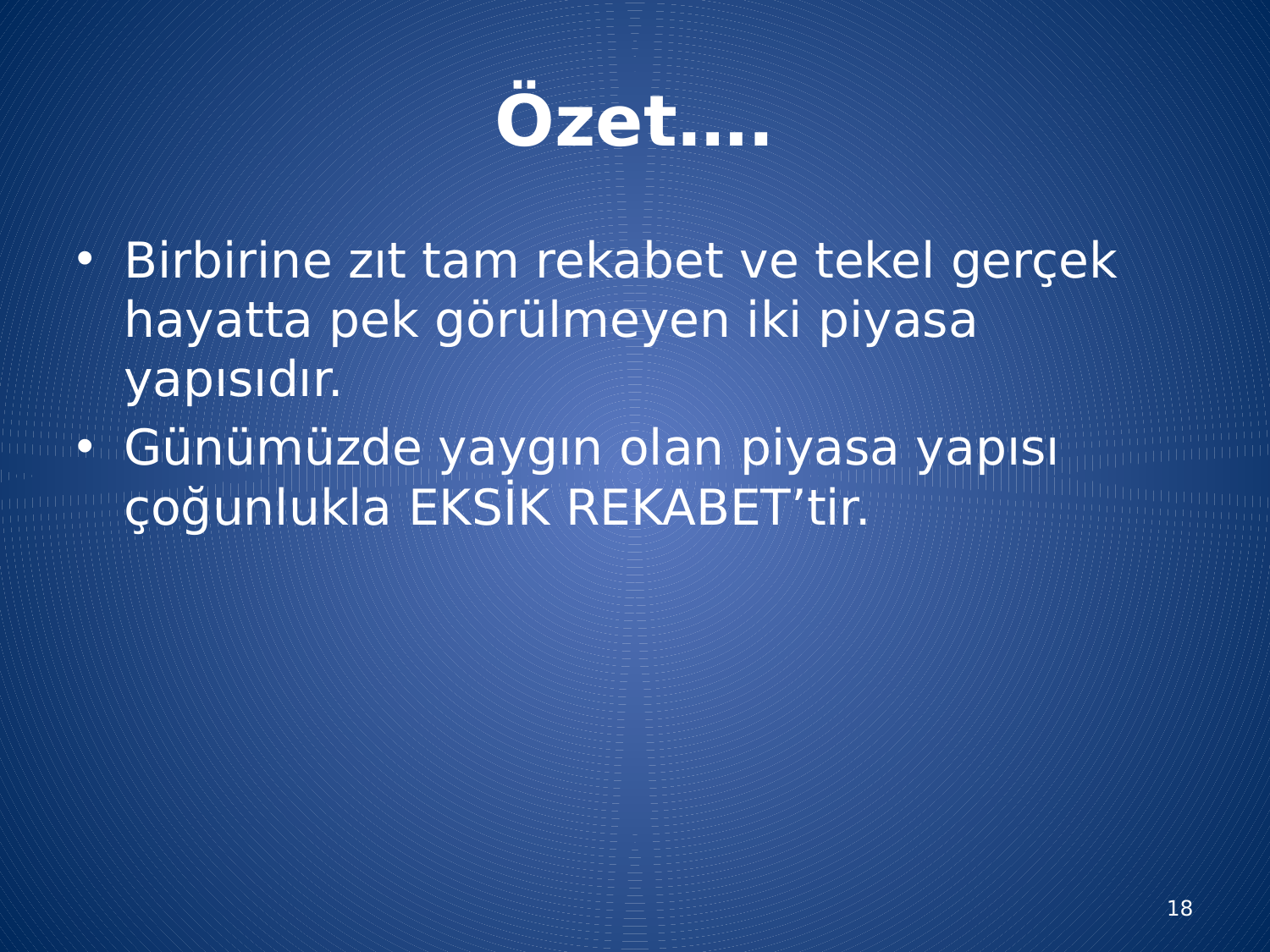

# Özet….
Birbirine zıt tam rekabet ve tekel gerçek hayatta pek görülmeyen iki piyasa yapısıdır.
Günümüzde yaygın olan piyasa yapısı çoğunlukla EKSİK REKABET’tir.
18